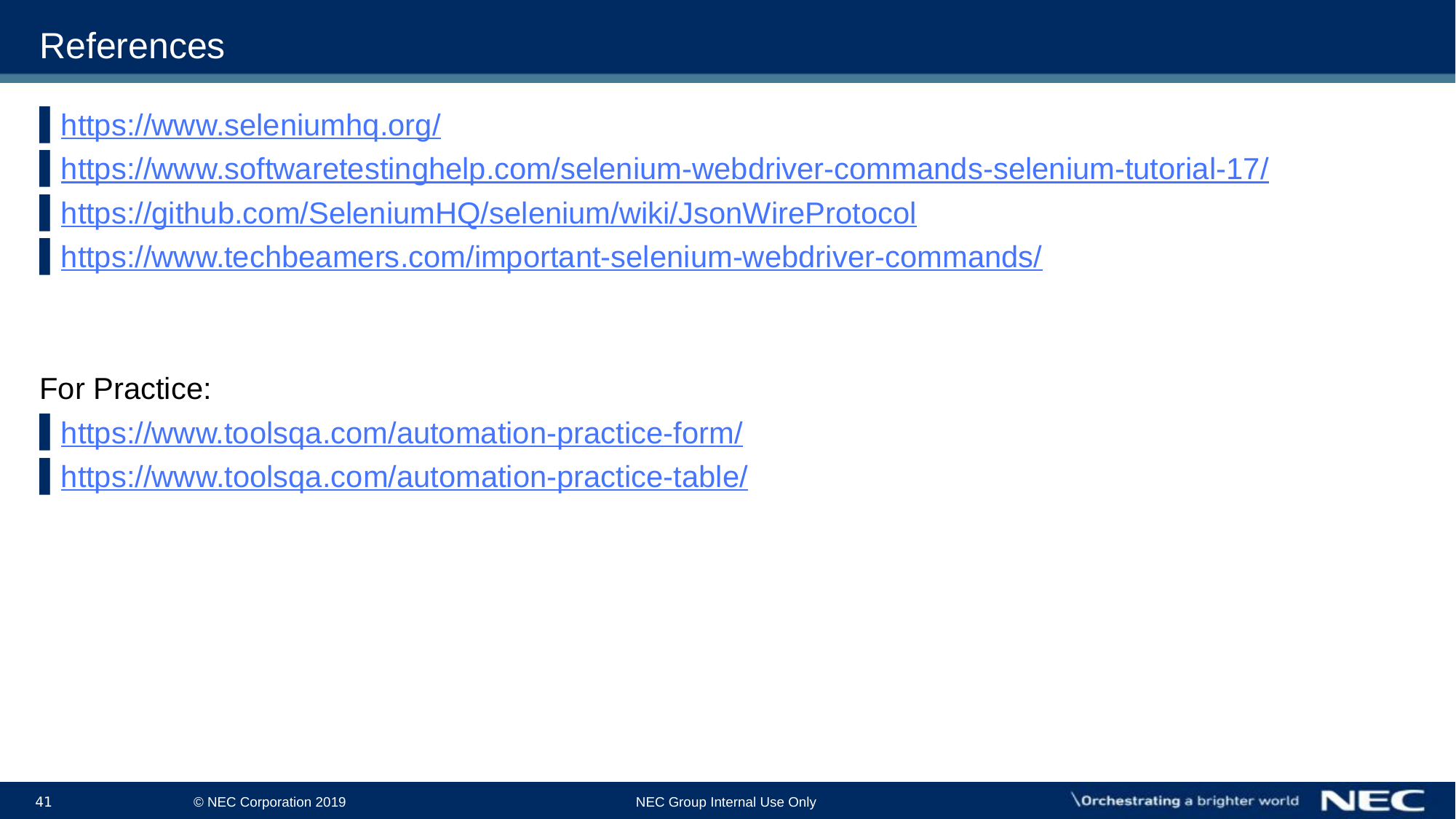

# References
https://www.seleniumhq.org/
https://www.softwaretestinghelp.com/selenium-webdriver-commands-selenium-tutorial-17/
https://github.com/SeleniumHQ/selenium/wiki/JsonWireProtocol
https://www.techbeamers.com/important-selenium-webdriver-commands/

For Practice:
https://www.toolsqa.com/automation-practice-form/
https://www.toolsqa.com/automation-practice-table/